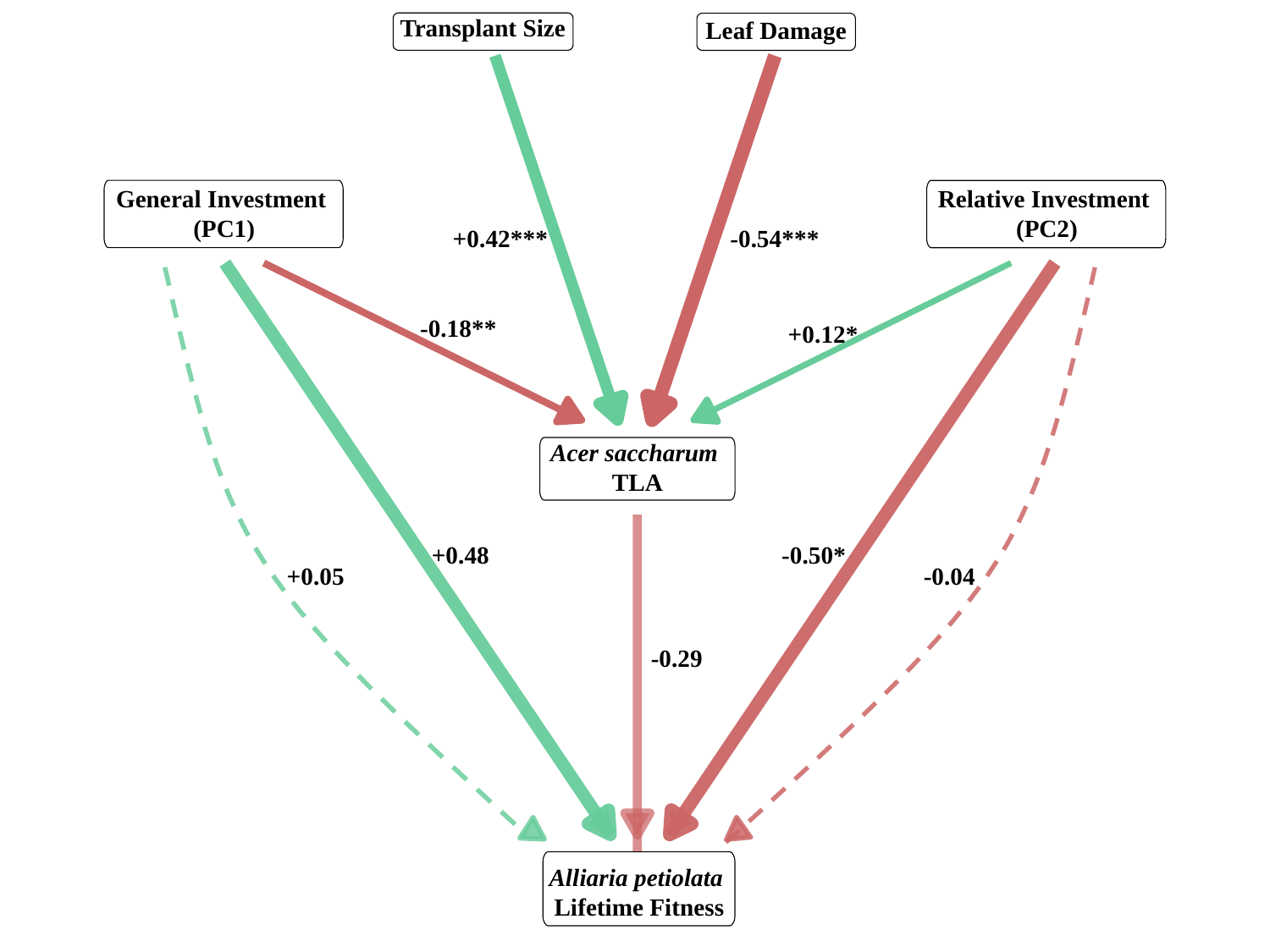

Transplant Size
Leaf Damage

General Investment
(PC1)
Relative Investment
(PC2)
+0.42***
-0.54***

-0.18**
+0.12*

Acer saccharum
TLA

-0.50*
+0.48
+0.05
-0.04
-0.29

Alliaria petiolata
Lifetime Fitness